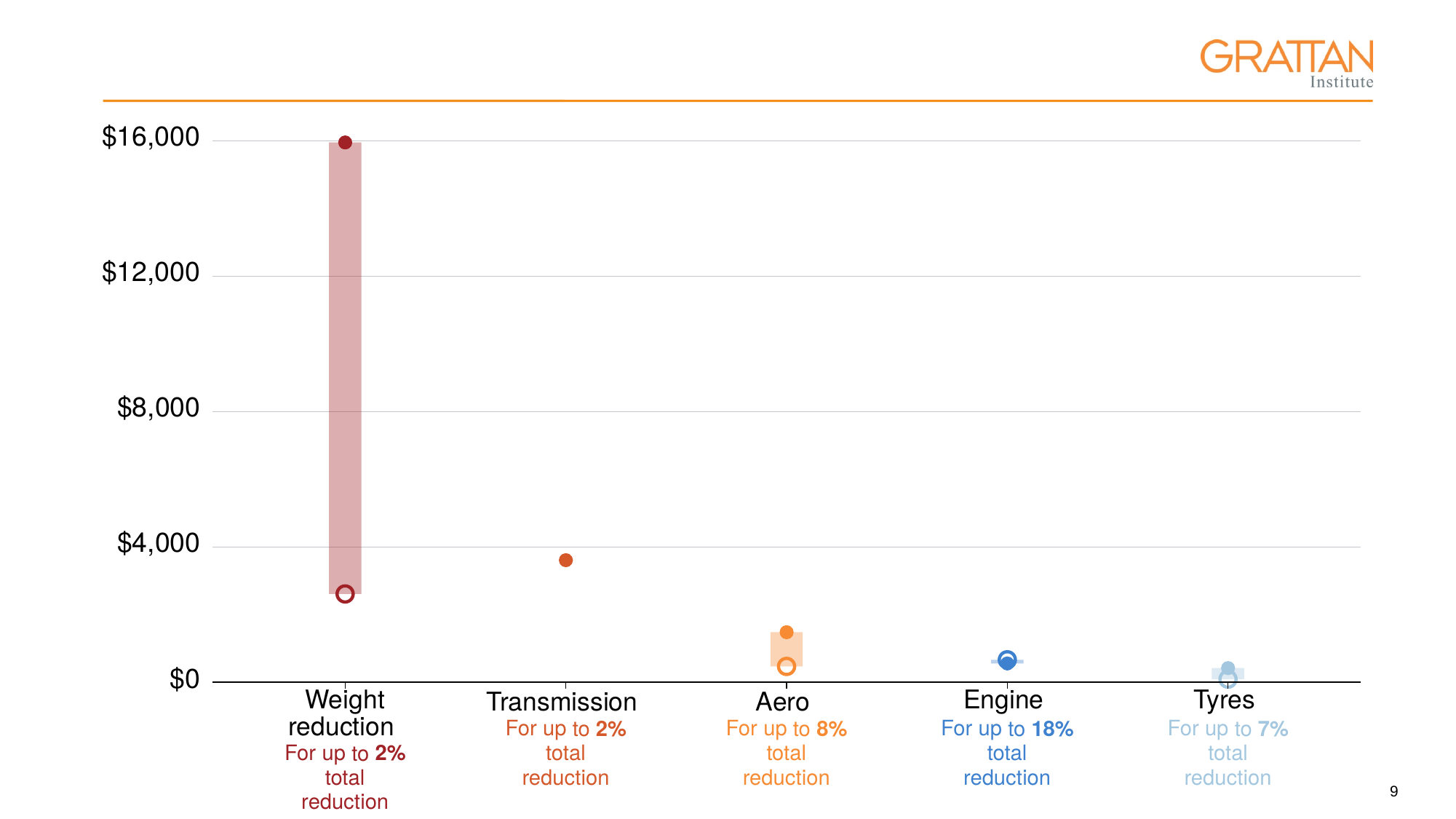

#

$16,000

$12,000

$8,000

$4,000

$0

Weight
Engine
Tyres
Transmission
Aero
reduction
up
up
up
up
For
For
For
For
2%
8%
18%
7%
to
to
to
to
up
For
total
total
total
total
2%
to
reduction
reduction
reduction
reduction
total
reduction